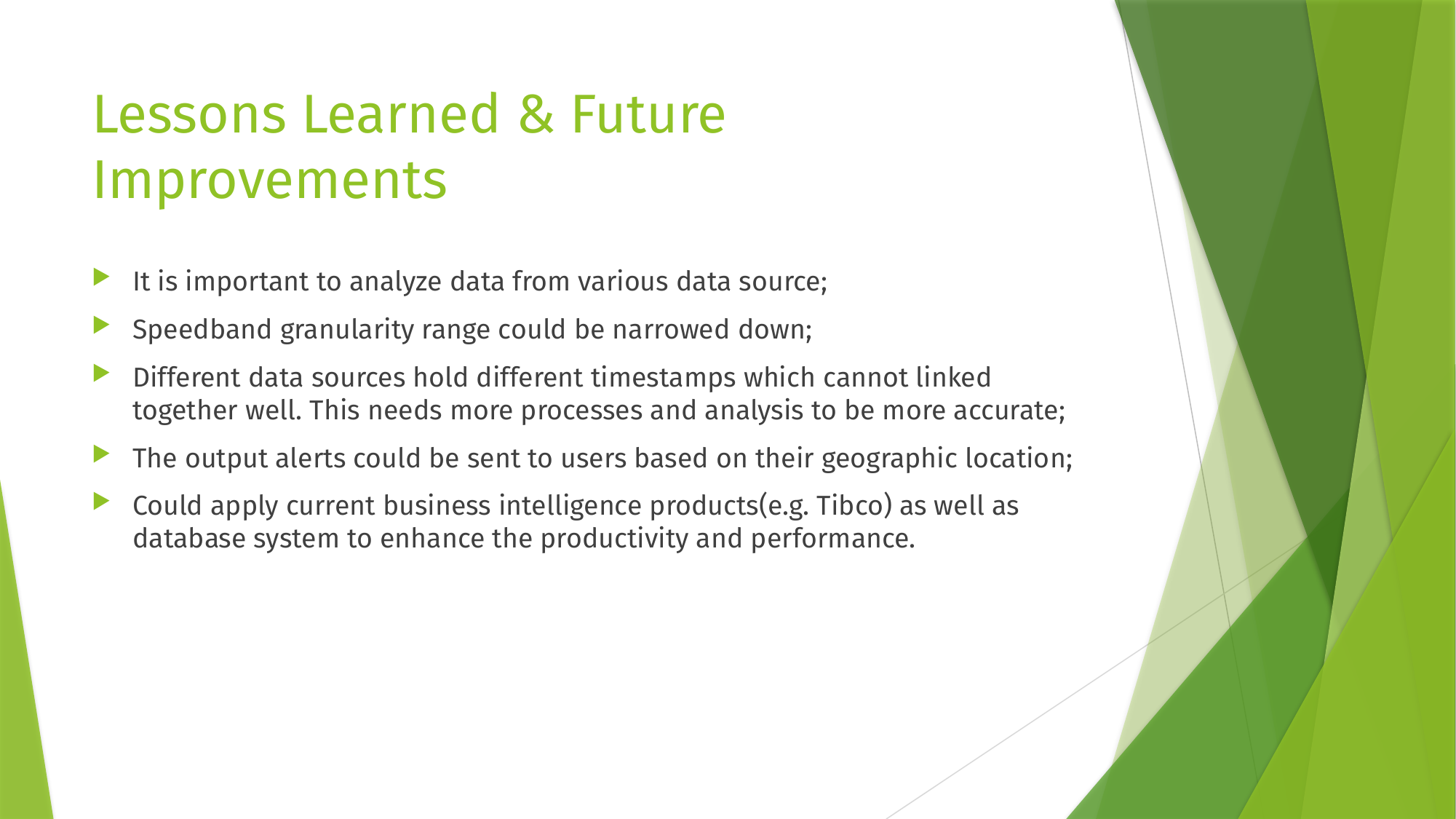

# Lessons Learned & Future Improvements
It is important to analyze data from various data source;
Speedband granularity range could be narrowed down;
Different data sources hold different timestamps which cannot linked together well. This needs more processes and analysis to be more accurate;
The output alerts could be sent to users based on their geographic location;
Could apply current business intelligence products(e.g. Tibco) as well as database system to enhance the productivity and performance.